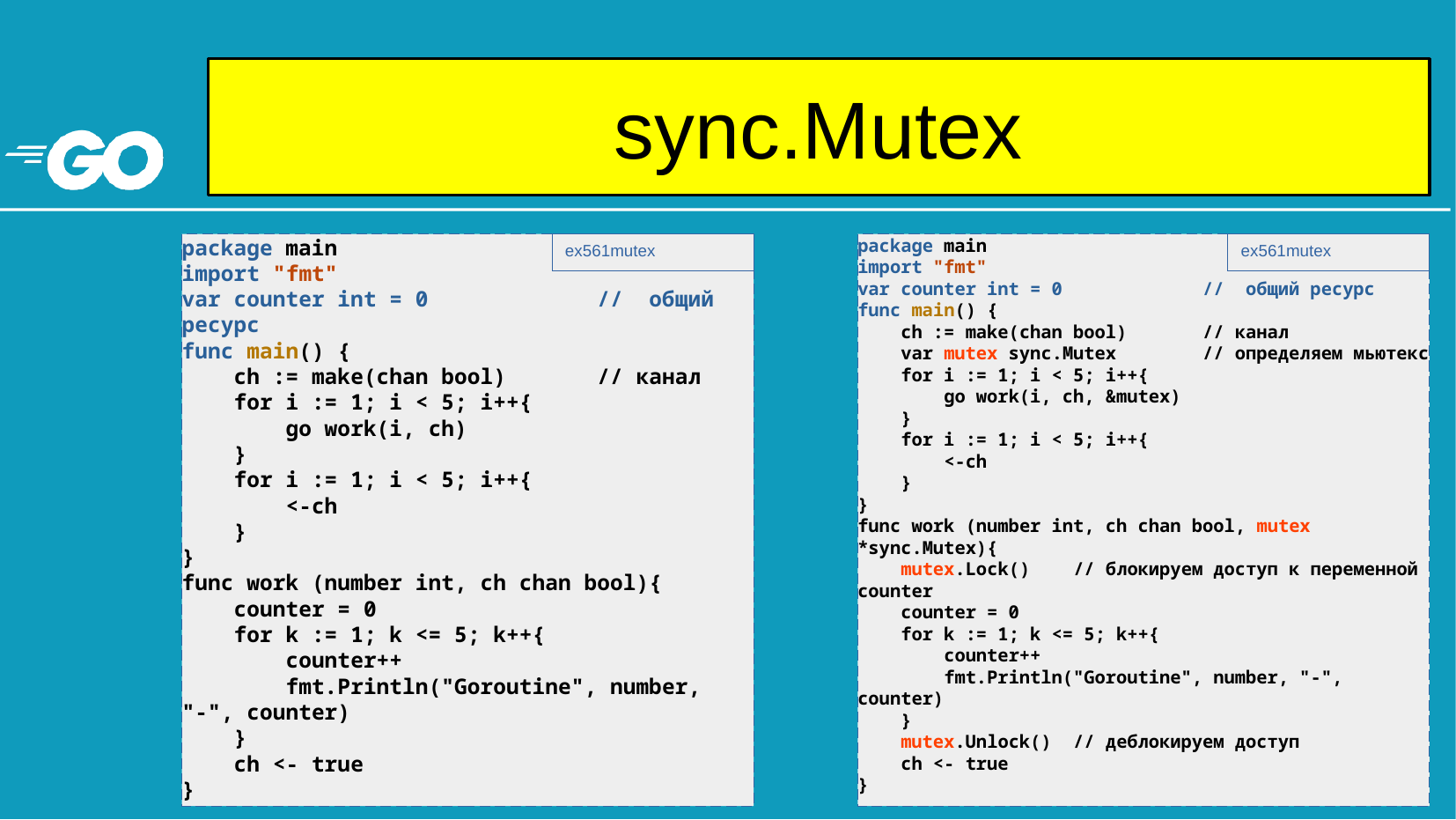

# sync.Mutex
package main
import "fmt"
var counter int = 0             //  общий ресурс
func main() {
    ch := make(chan bool)       // канал
    for i := 1; i < 5; i++{
        go work(i, ch)
    }
    for i := 1; i < 5; i++{
        <-ch
    }
}
func work (number int, ch chan bool){
    counter = 0
    for k := 1; k <= 5; k++{
        counter++
        fmt.Println("Goroutine", number, "-", counter)
    }
    ch <- true
}
ex561mutex
package main
import "fmt"
var counter int = 0             //  общий ресурс
func main() {
    ch := make(chan bool)       // канал
    var mutex sync.Mutex        // определяем мьютекс
    for i := 1; i < 5; i++{
        go work(i, ch, &mutex)
    }
    for i := 1; i < 5; i++{
        <-ch
    }
}
func work (number int, ch chan bool, mutex *sync.Mutex){
    mutex.Lock()    // блокируем доступ к переменной counter
    counter = 0
    for k := 1; k <= 5; k++{
        counter++
        fmt.Println("Goroutine", number, "-", counter)
    }
    mutex.Unlock()  // деблокируем доступ
    ch <- true
}
ex561mutex